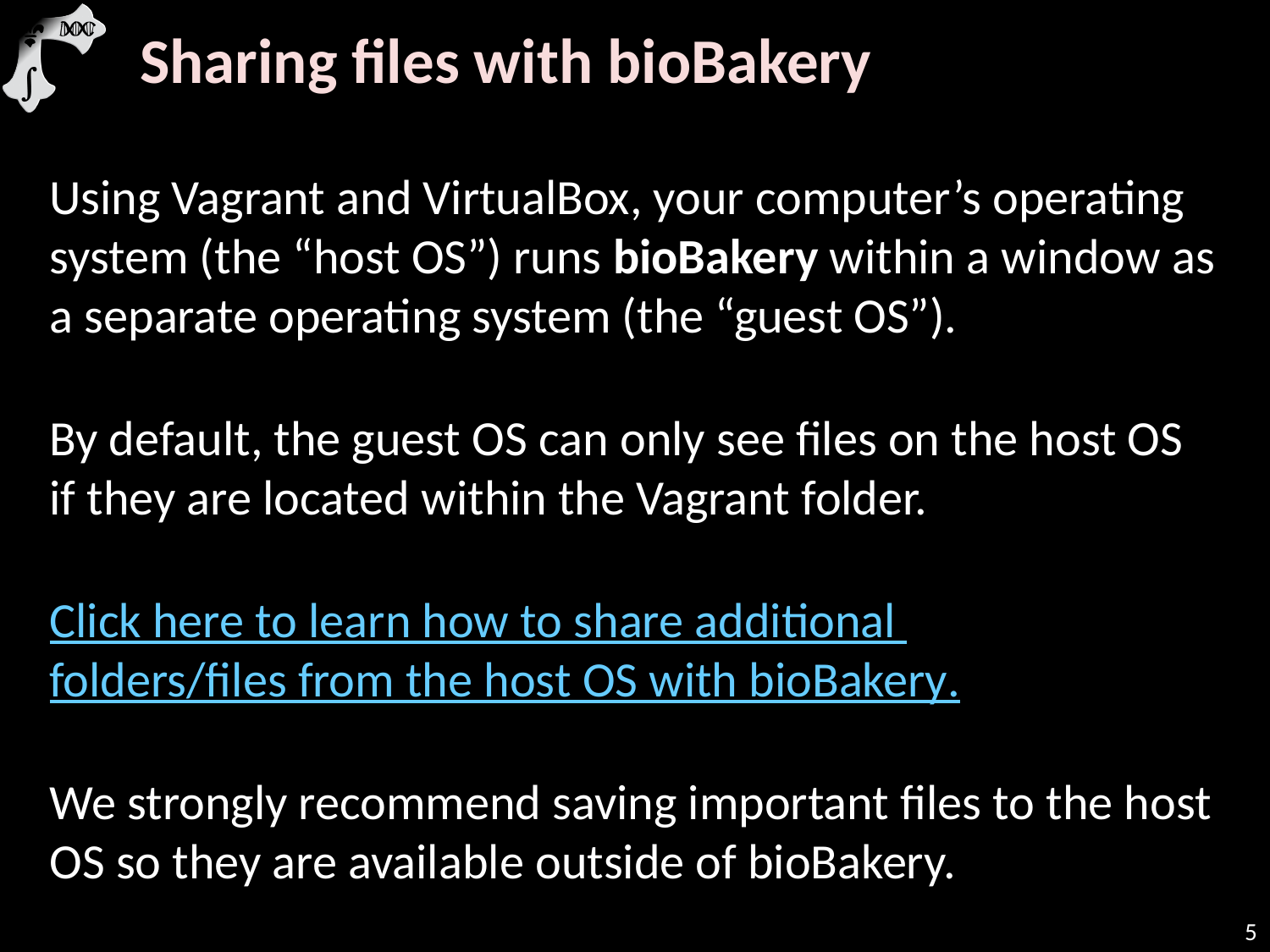

Sharing files with bioBakery
Using Vagrant and VirtualBox, your computer’s operating system (the “host OS”) runs bioBakery within a window as a separate operating system (the “guest OS”).

By default, the guest OS can only see files on the host OS if they are located within the Vagrant folder.

Click here to learn how to share additional folders/files from the host OS with bioBakery.

We strongly recommend saving important files to the host OS so they are available outside of bioBakery.
5